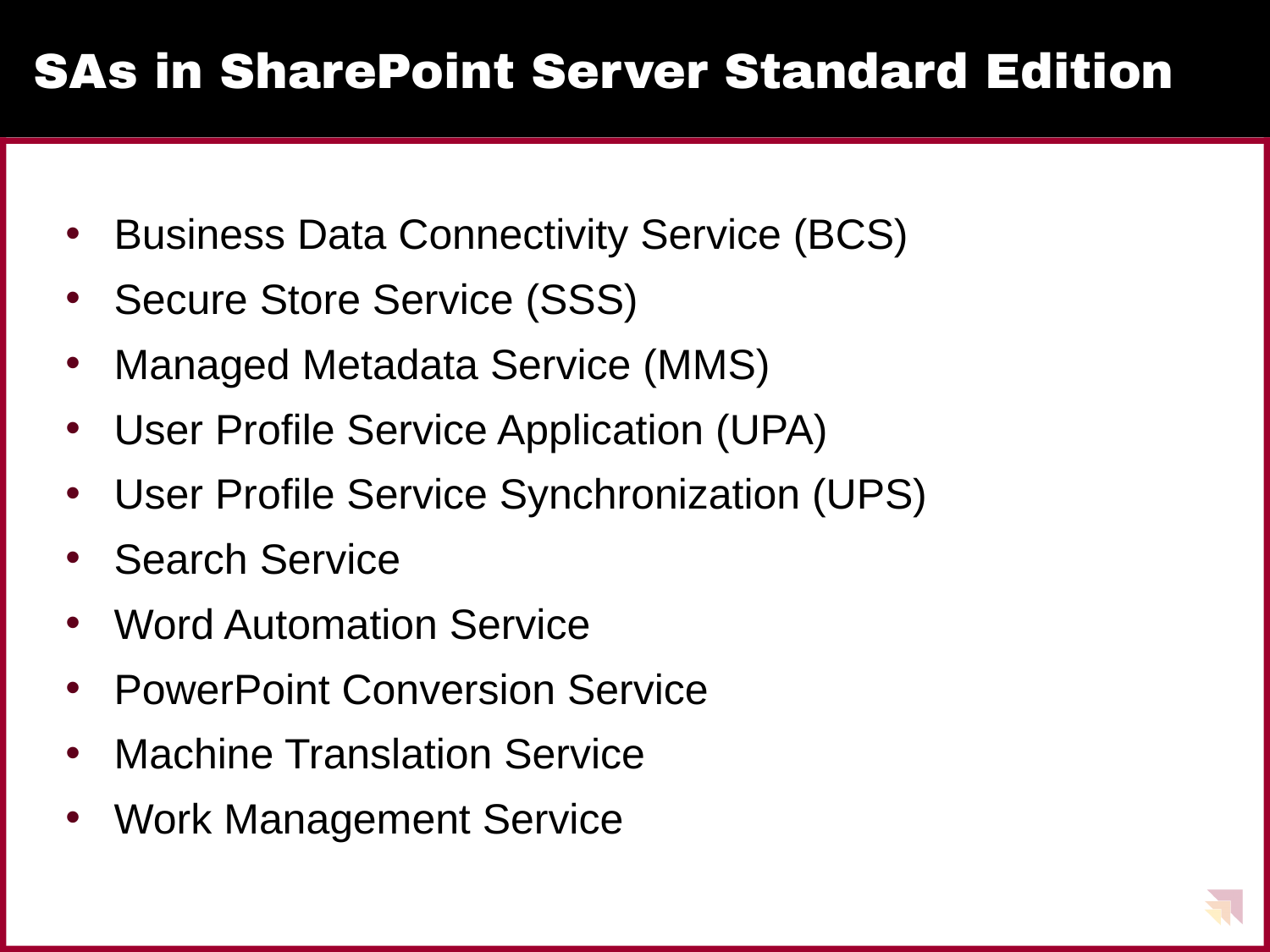

# SAs in SharePoint Server Standard Edition
Business Data Connectivity Service (BCS)
Secure Store Service (SSS)
Managed Metadata Service (MMS)
User Profile Service Application (UPA)
User Profile Service Synchronization (UPS)
Search Service
Word Automation Service
PowerPoint Conversion Service
Machine Translation Service
Work Management Service